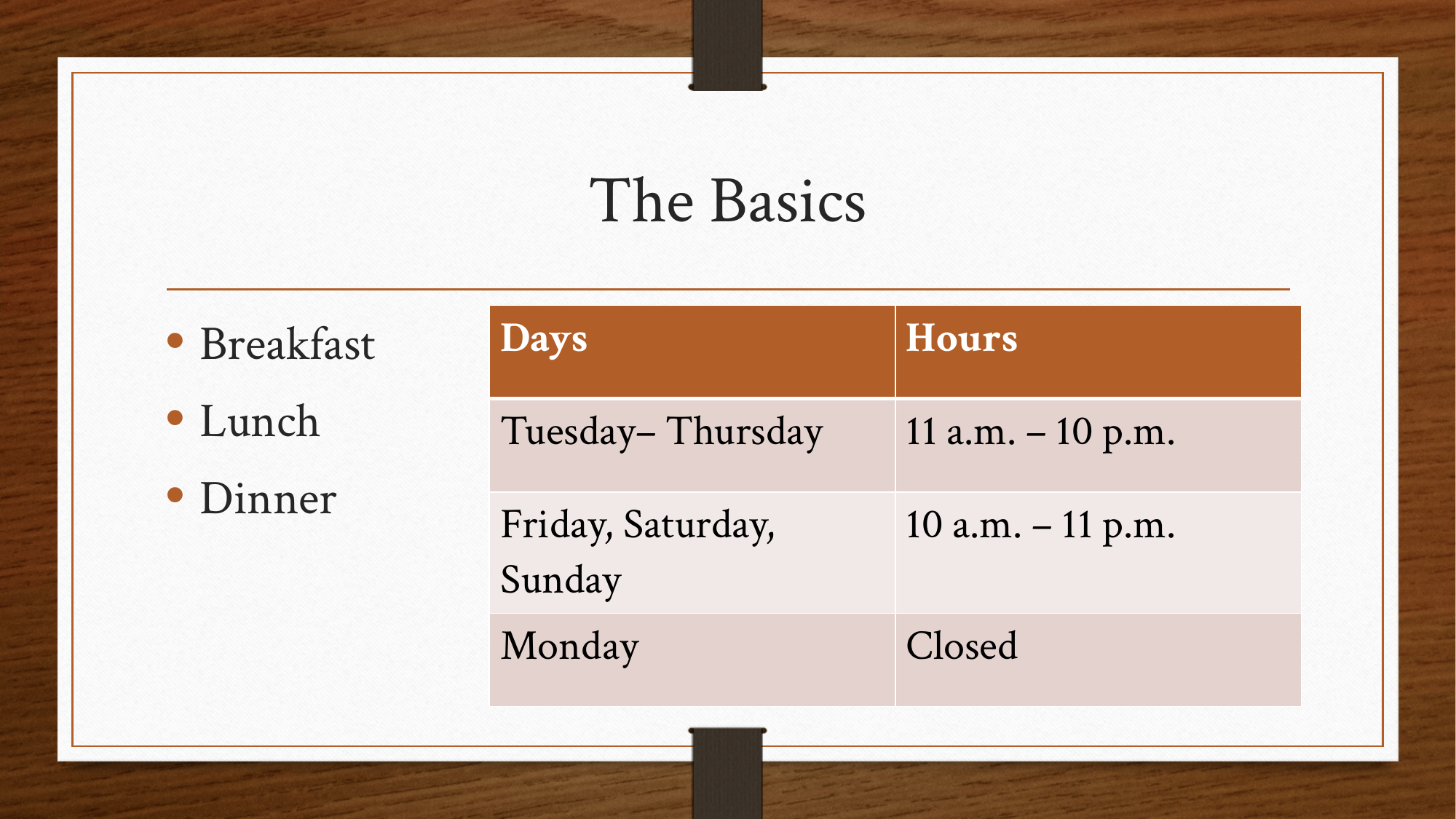

# The Basics
Breakfast
Lunch
Dinner
| Days | Hours |
| --- | --- |
| Tuesday– Thursday | 11 a.m. – 10 p.m. |
| Friday, Saturday, Sunday | 10 a.m. – 11 p.m. |
| Monday | Closed |